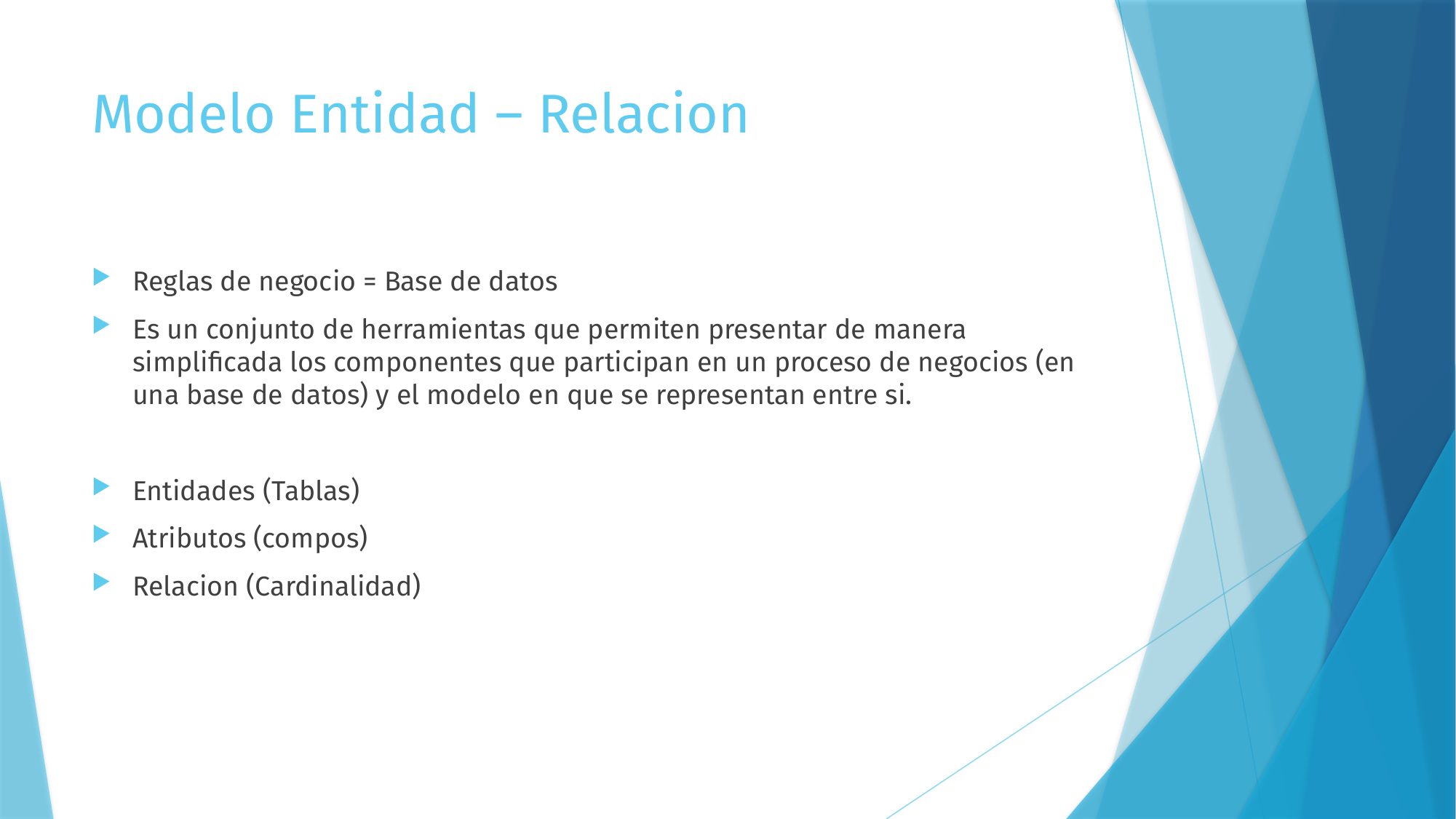

# Modelo Entidad – Relacion
Reglas de negocio = Base de datos
Es un conjunto de herramientas que permiten presentar de manera simplificada los componentes que participan en un proceso de negocios (en una base de datos) y el modelo en que se representan entre si.

Entidades (Tablas)
Atributos (compos)
Relacion (Cardinalidad)